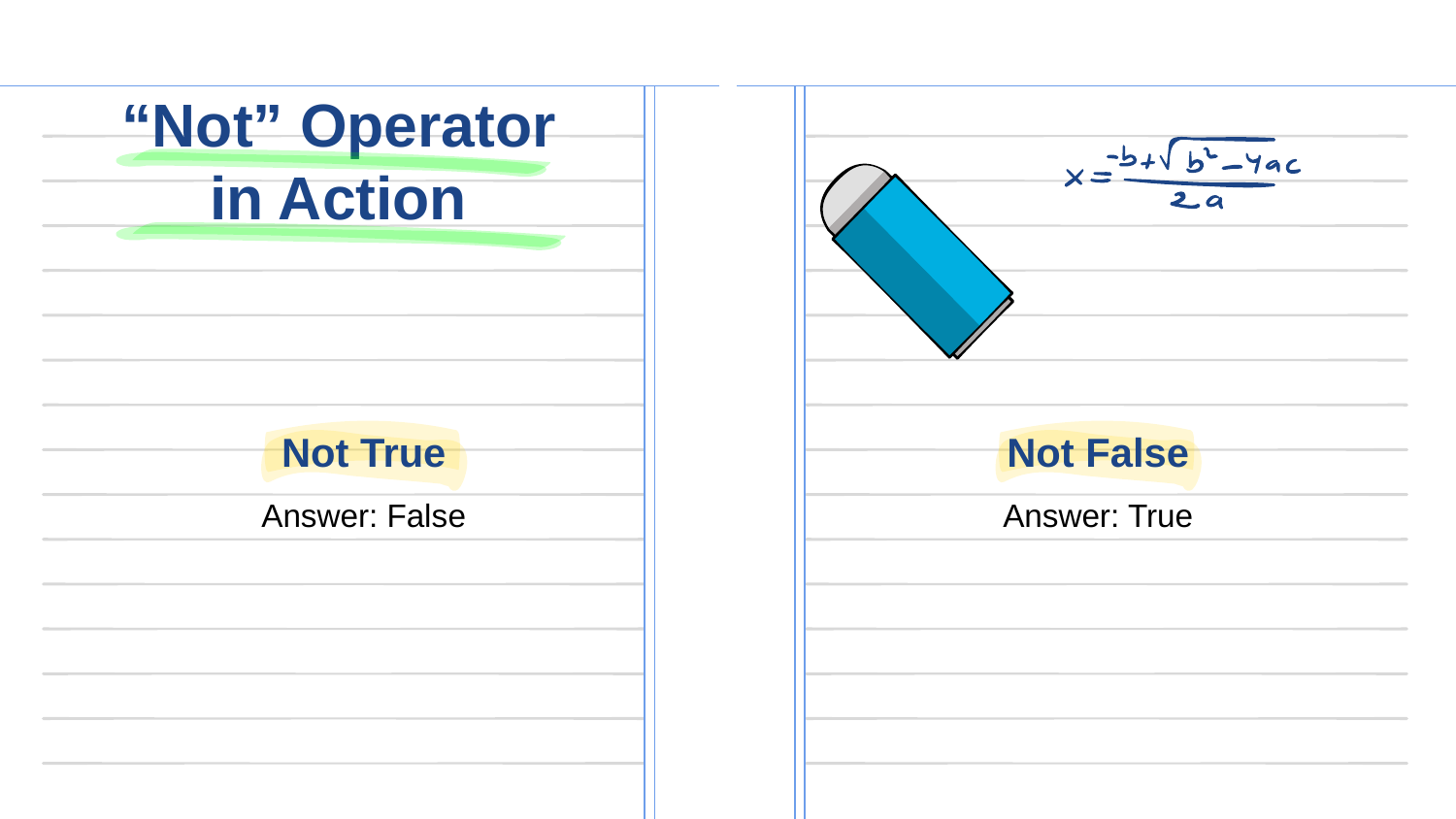

# “Not” Operator in Action

Not True
Not False
Answer: False
Answer: True